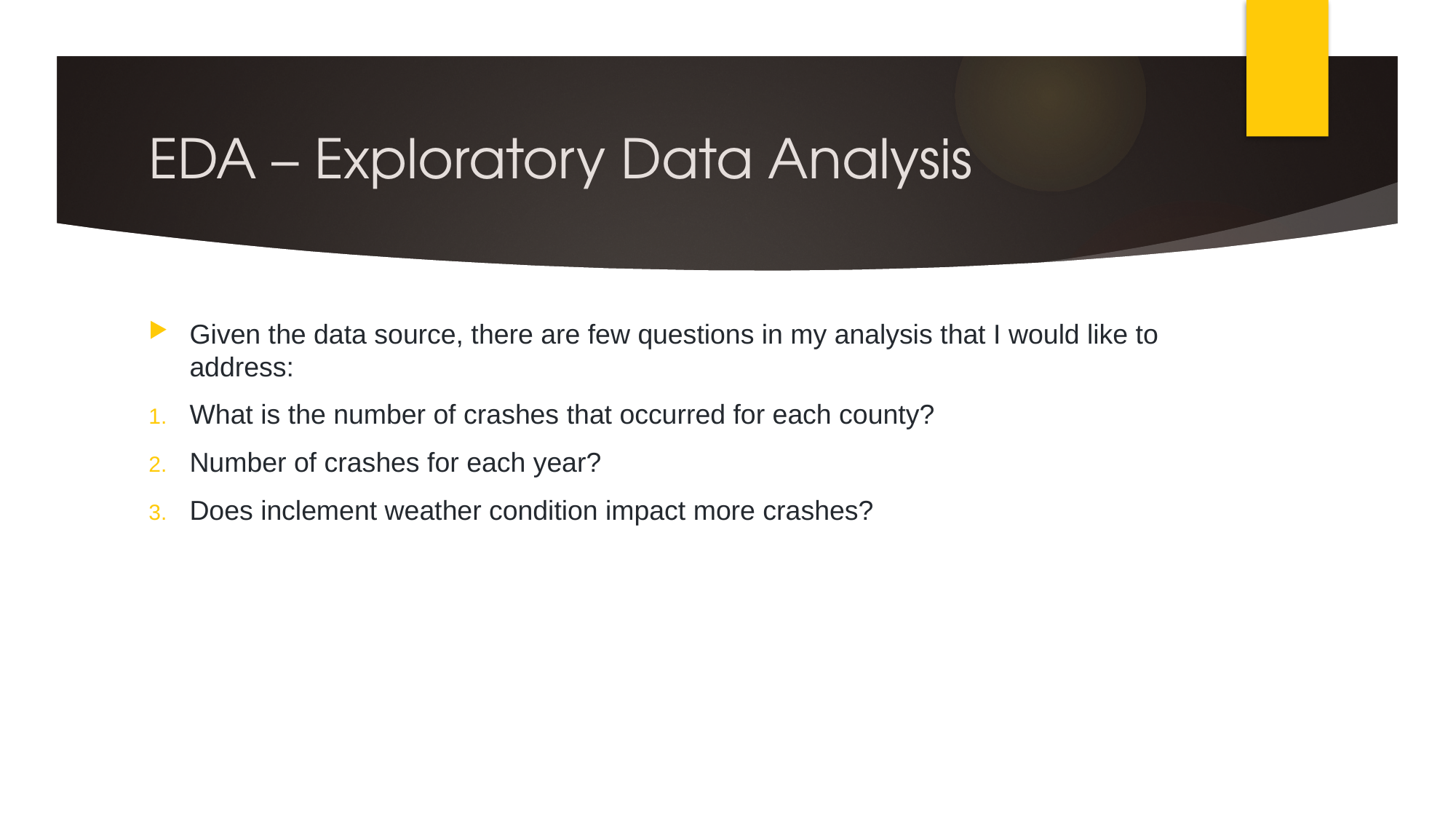

# EDA – Exploratory Data Analysis
Given the data source, there are few questions in my analysis that I would like to address:
What is the number of crashes that occurred for each county?
Number of crashes for each year?
Does inclement weather condition impact more crashes?